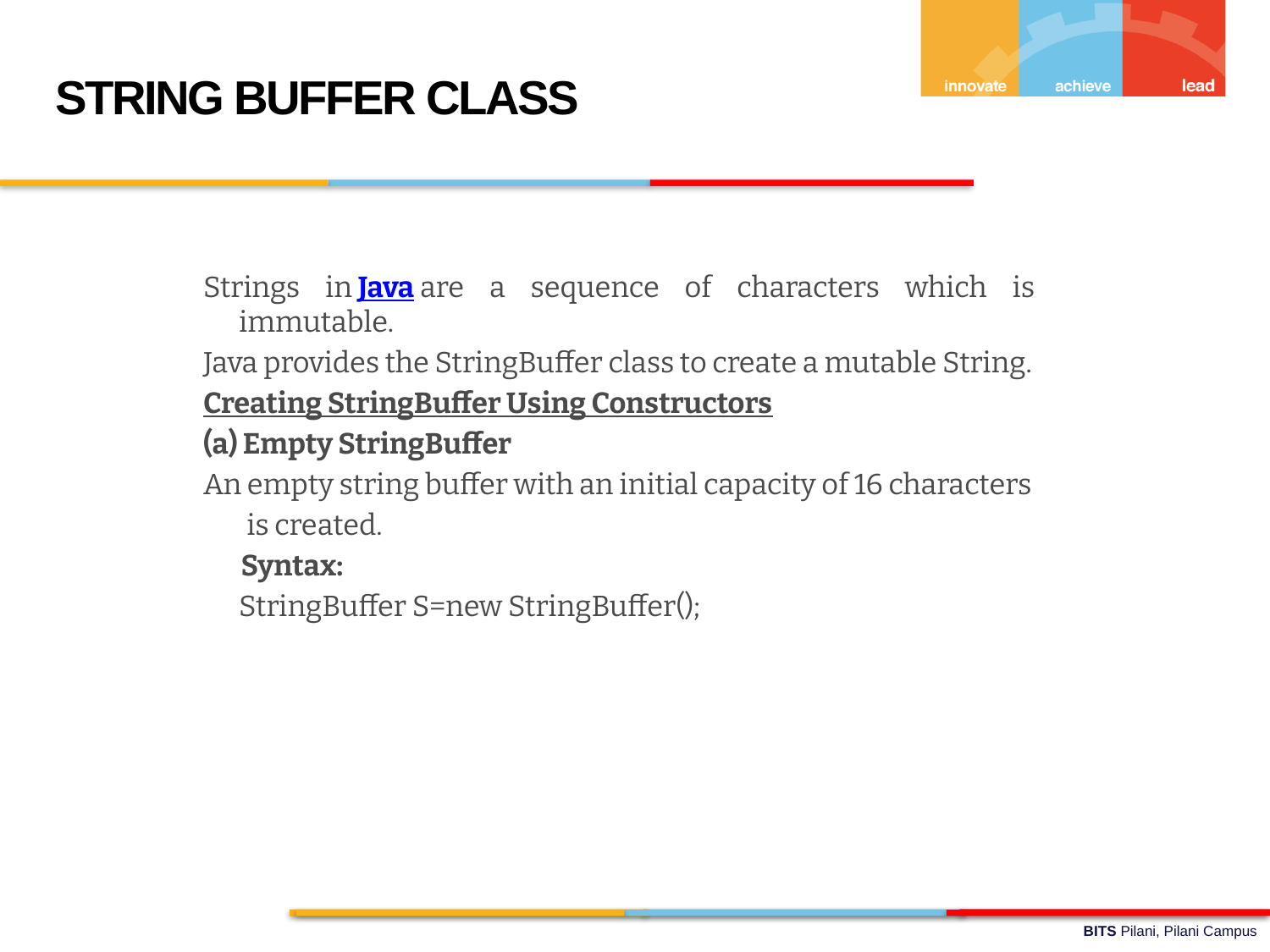

STRING BUFFER CLASS
Strings in Java are a sequence of characters which is immutable.
Java provides the StringBuffer class to create a mutable String.
Creating StringBuffer Using Constructors
(a) Empty StringBuffer
An empty string buffer with an initial capacity of 16 characters
 is created.
Syntax:
	StringBuffer S=new StringBuffer();